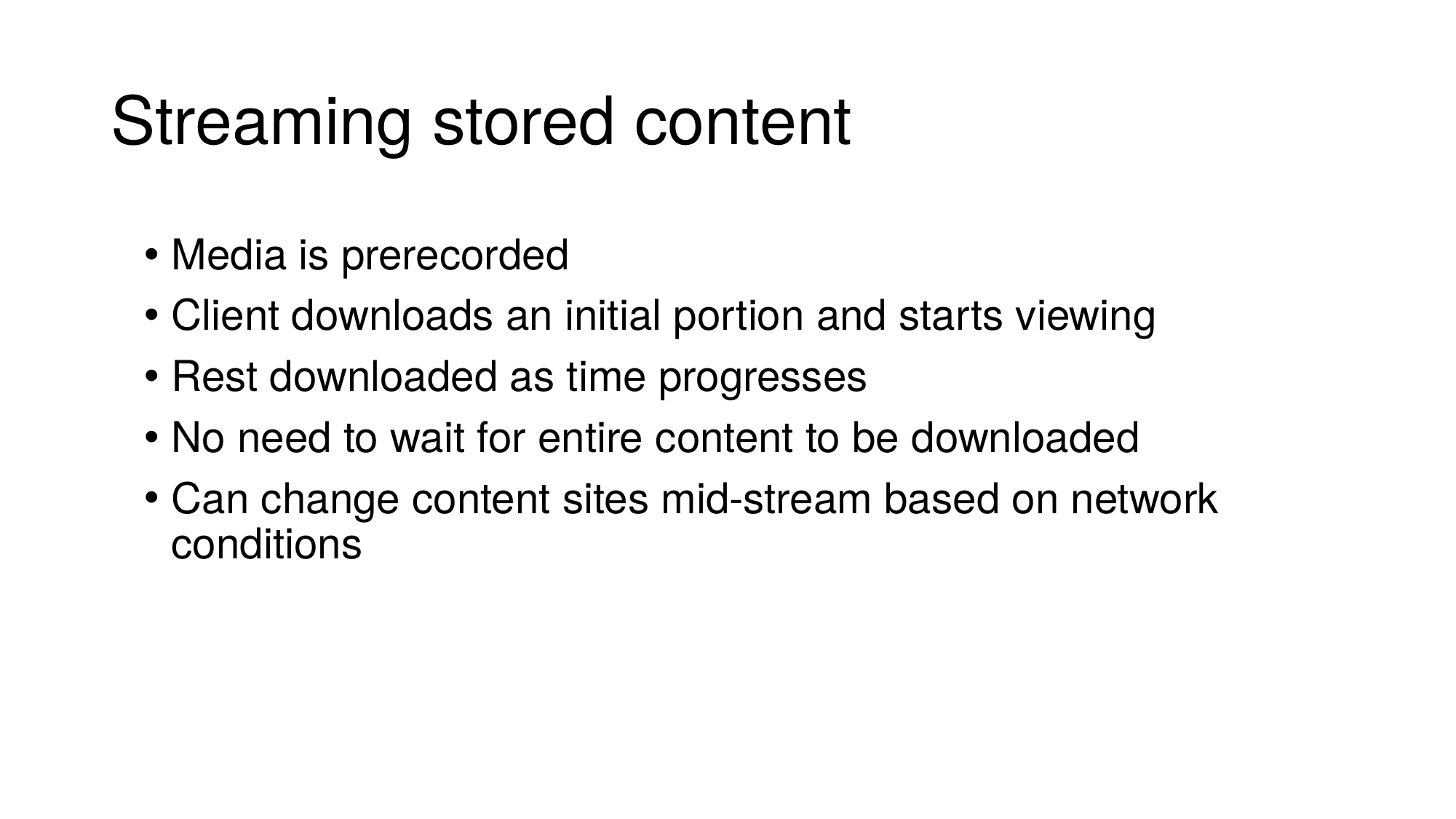

# Streaming stored content
Media is prerecorded
Client downloads an initial portion and starts viewing
Rest downloaded as time progresses
No need to wait for entire content to be downloaded
Can change content sites mid-stream based on network conditions